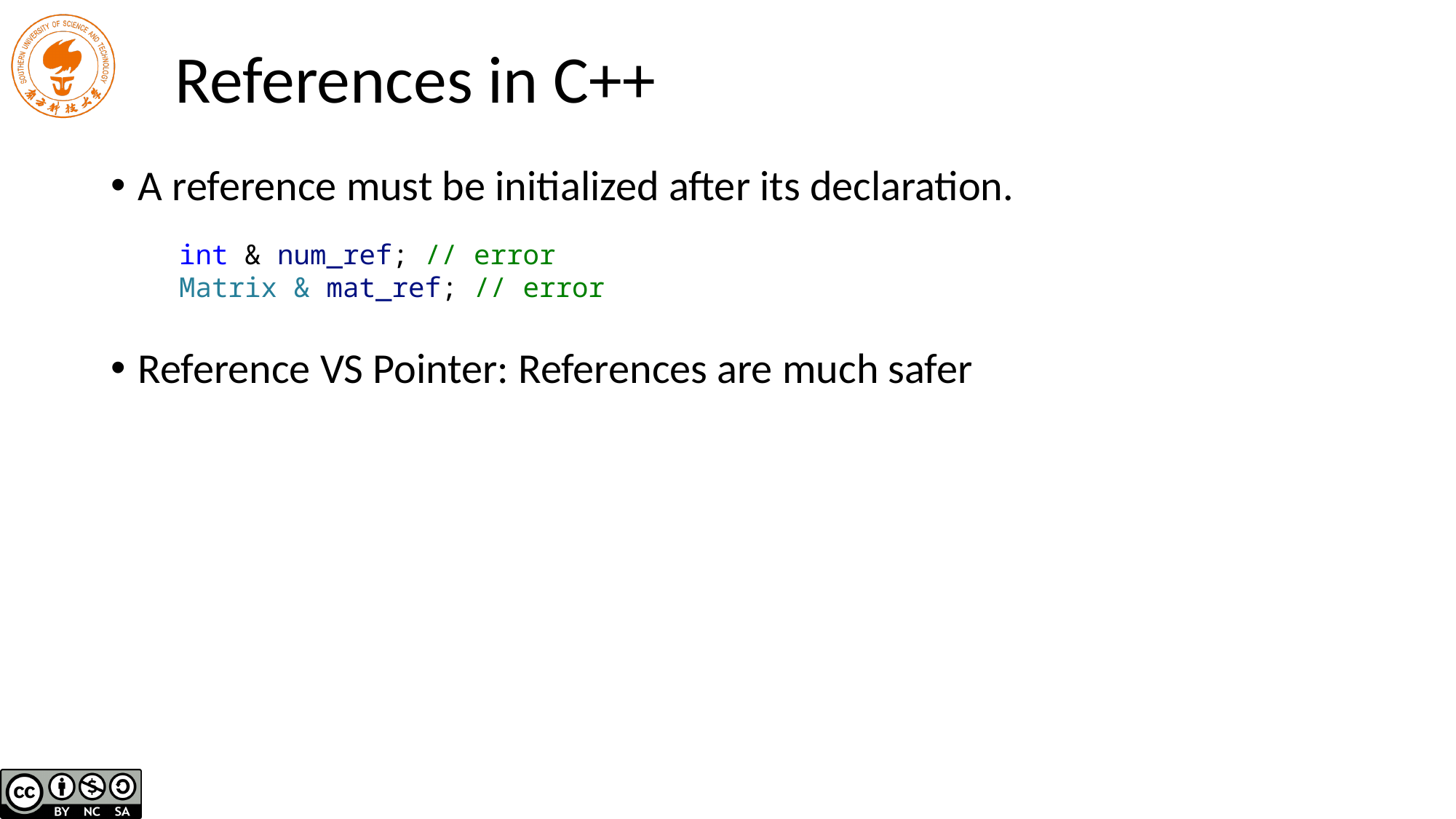

# References in C++
A reference must be initialized after its declaration.

Reference VS Pointer: References are much safer
int & num_ref; // error
Matrix & mat_ref; // error